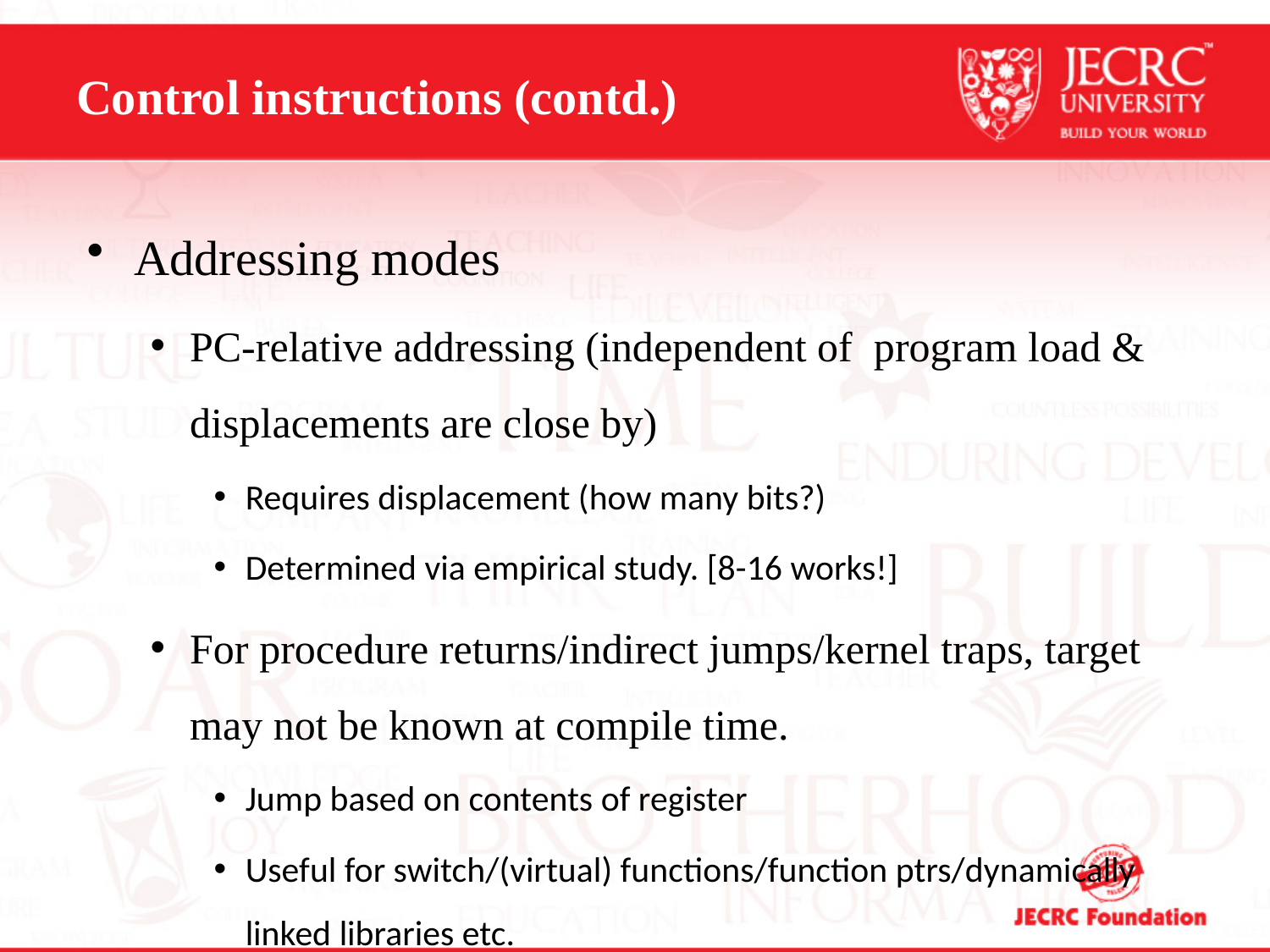

# Control instructions (contd.)
Addressing modes
PC-relative addressing (independent of  program load & displacements are close by)
Requires displacement (how many bits?)
Determined via empirical study. [8-16 works!]
For procedure returns/indirect jumps/kernel traps, target may not be known at compile time.
Jump based on contents of register
Useful for switch/(virtual) functions/function ptrs/dynamically linked libraries etc.